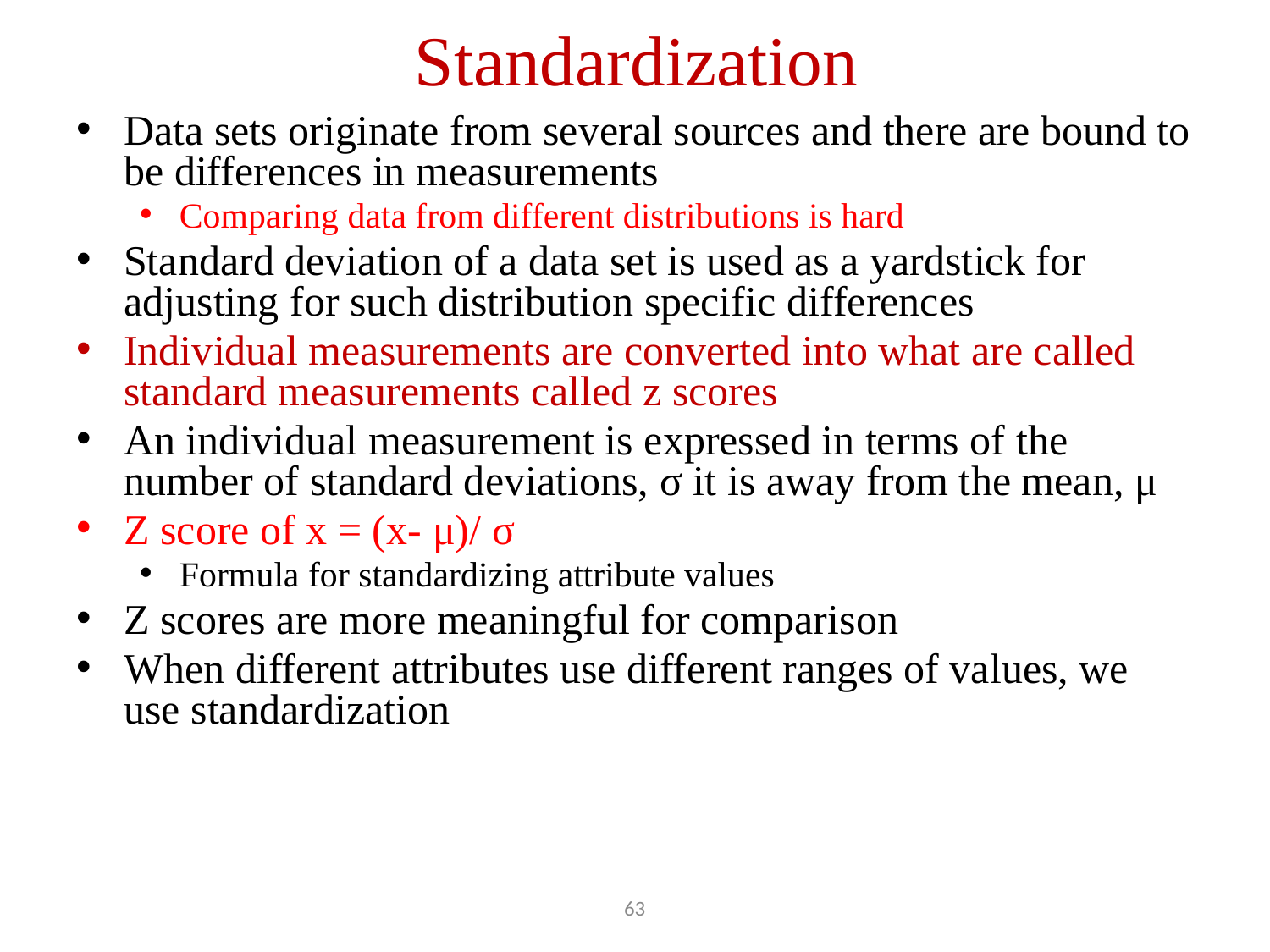

# Standardization
Data sets originate from several sources and there are bound to be differences in measurements
Comparing data from different distributions is hard
Standard deviation of a data set is used as a yardstick for adjusting for such distribution specific differences
Individual measurements are converted into what are called standard measurements called z scores
An individual measurement is expressed in terms of the number of standard deviations, σ it is away from the mean, μ
Z score of x = (x- μ)/ σ
Formula for standardizing attribute values
Z scores are more meaningful for comparison
When different attributes use different ranges of values, we use standardization
63